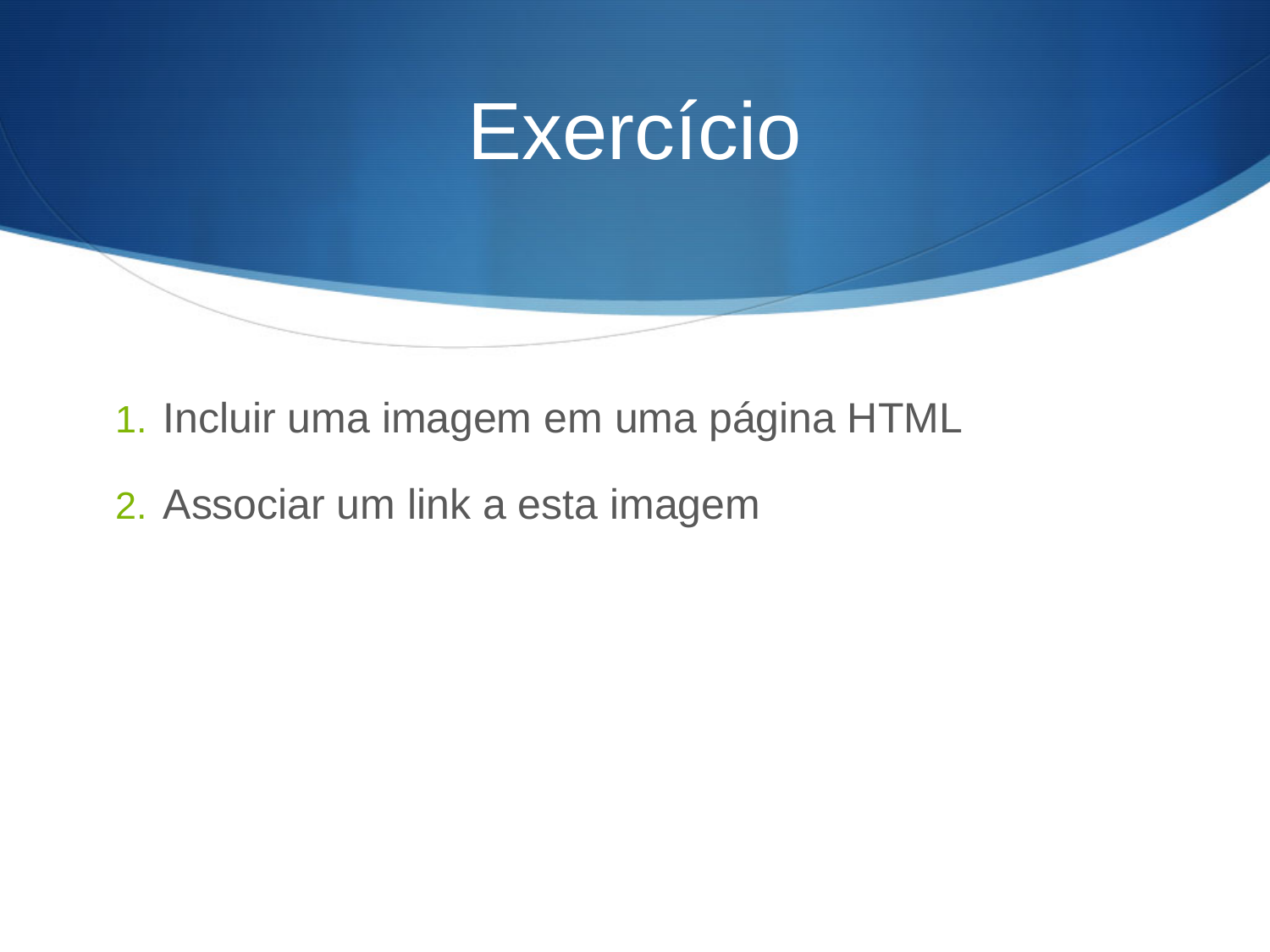

# Exercício
Incluir uma imagem em uma página HTML
Associar um link a esta imagem